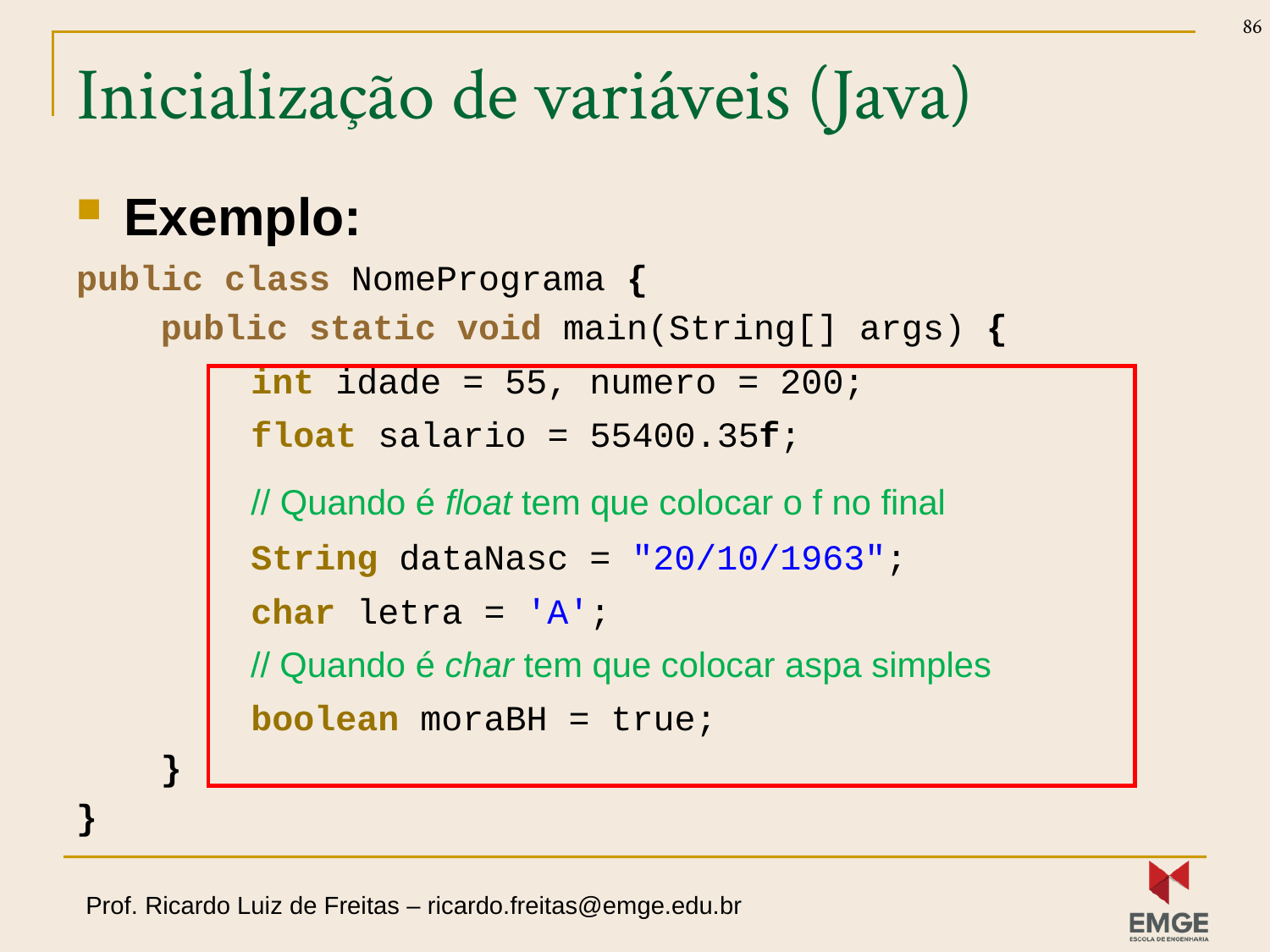

86
# Inicialização de variáveis (Java)
Exemplo:

public class NomePrograma {
    public static void main(String[] args) {
      int idade = 55, numero = 200;
      float salario = 55400.35f;
          // Quando é float tem que colocar o f no final
      String dataNasc = "20/10/1963";
      char letra = 'A';
             // Quando é char tem que colocar aspa simples
      boolean moraBH = true;
    }
}